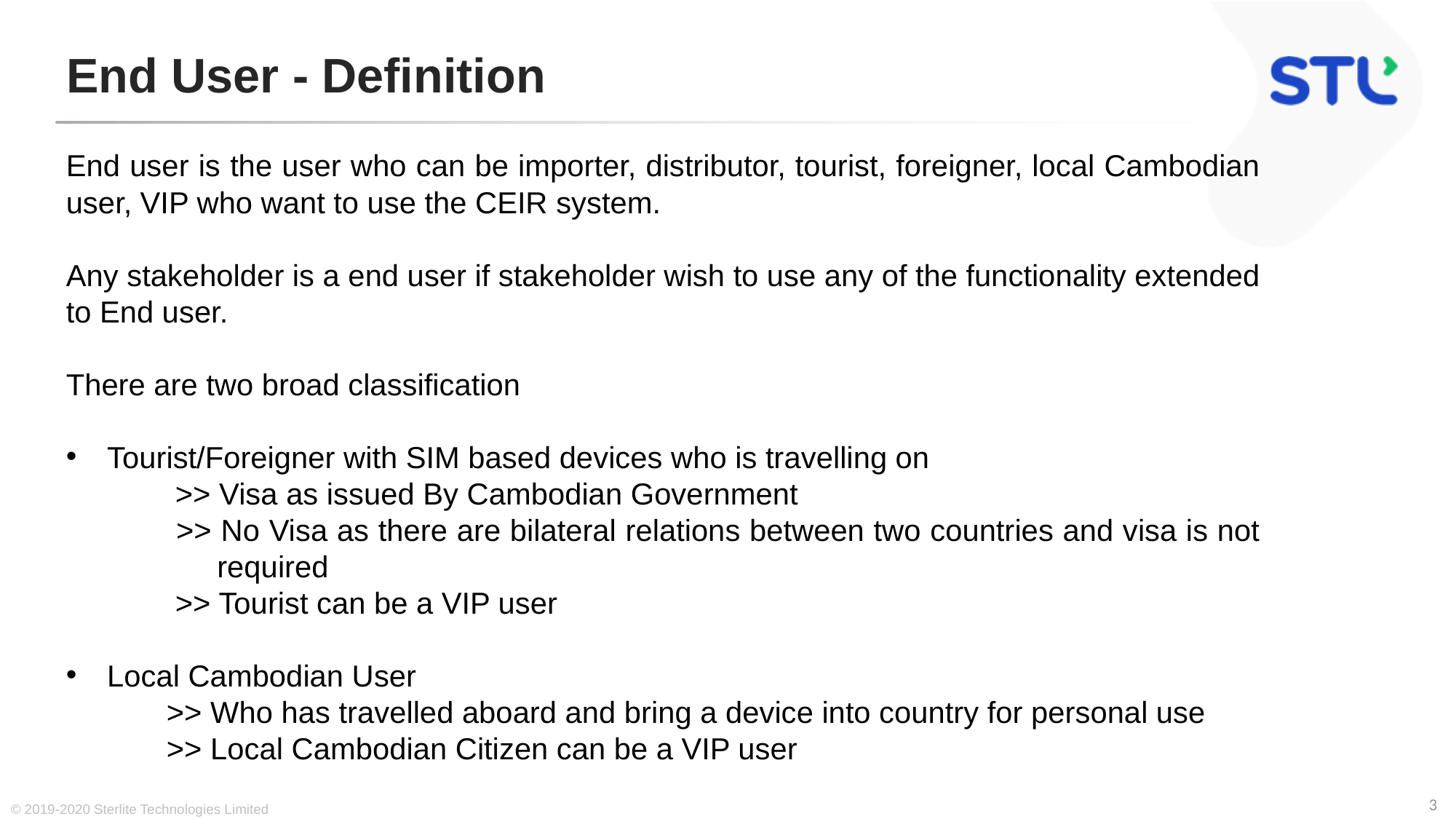

# End User - Definition
End user is the user who can be importer, distributor, tourist, foreigner, local Cambodian user, VIP who want to use the CEIR system.

Any stakeholder is a end user if stakeholder wish to use any of the functionality extended to End user.

There are two broad classification

Tourist/Foreigner with SIM based devices who is travelling on
	>> Visa as issued By Cambodian Government
 	>> No Visa as there are bilateral relations between two countries and visa is not 	     required
	>> Tourist can be a VIP user

Local Cambodian User
            >> Who has travelled aboard and bring a device into country for personal use
            >> Local Cambodian Citizen can be a VIP user
© 2019-2020 Sterlite Technologies Limited
3